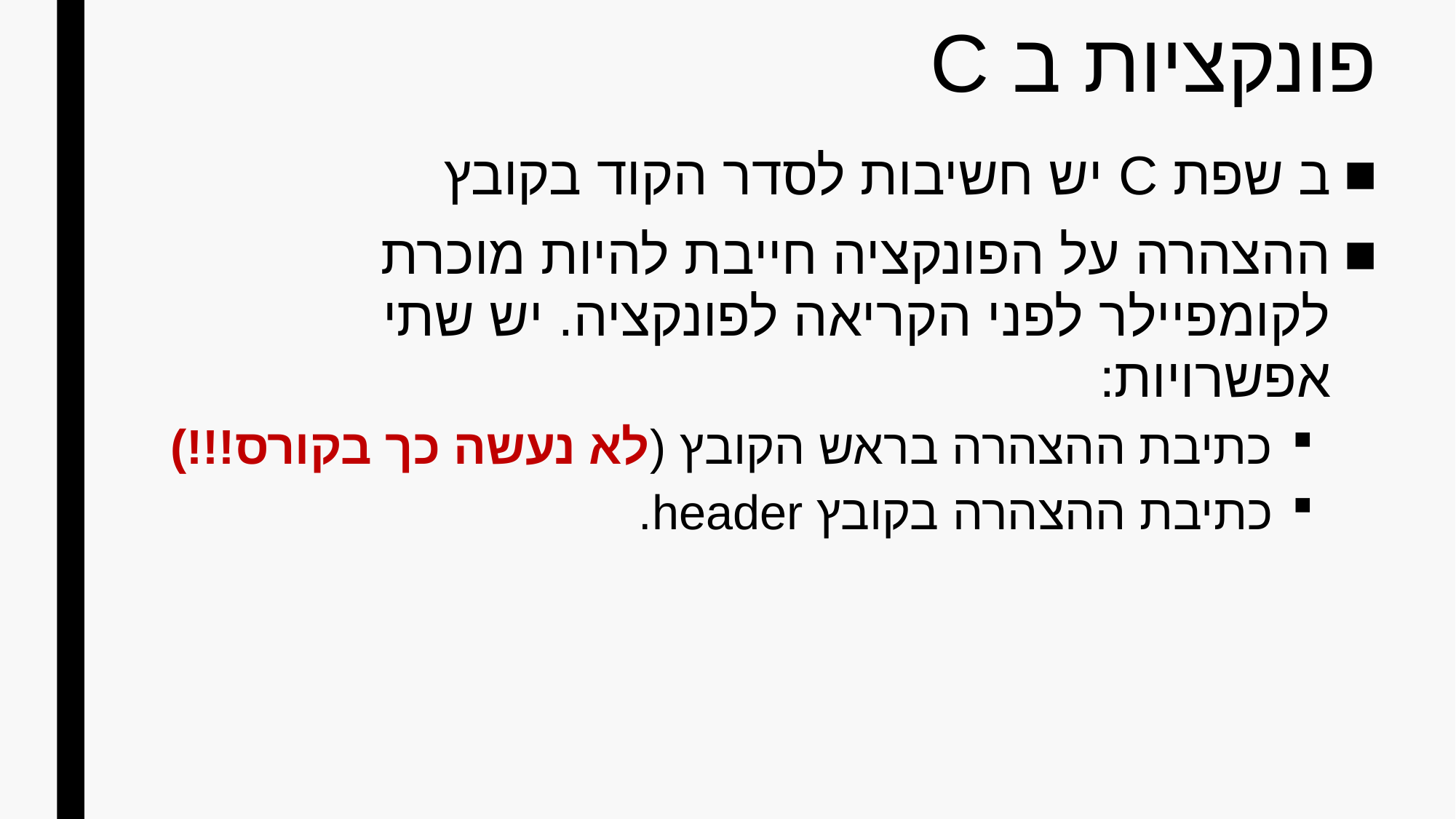

# פונקציות ב C
ב שפת C יש חשיבות לסדר הקוד בקובץ
ההצהרה על הפונקציה חייבת להיות מוכרת לקומפיילר לפני הקריאה לפונקציה. יש שתי אפשרויות:
כתיבת ההצהרה בראש הקובץ (לא נעשה כך בקורס!!!)
כתיבת ההצהרה בקובץ header.